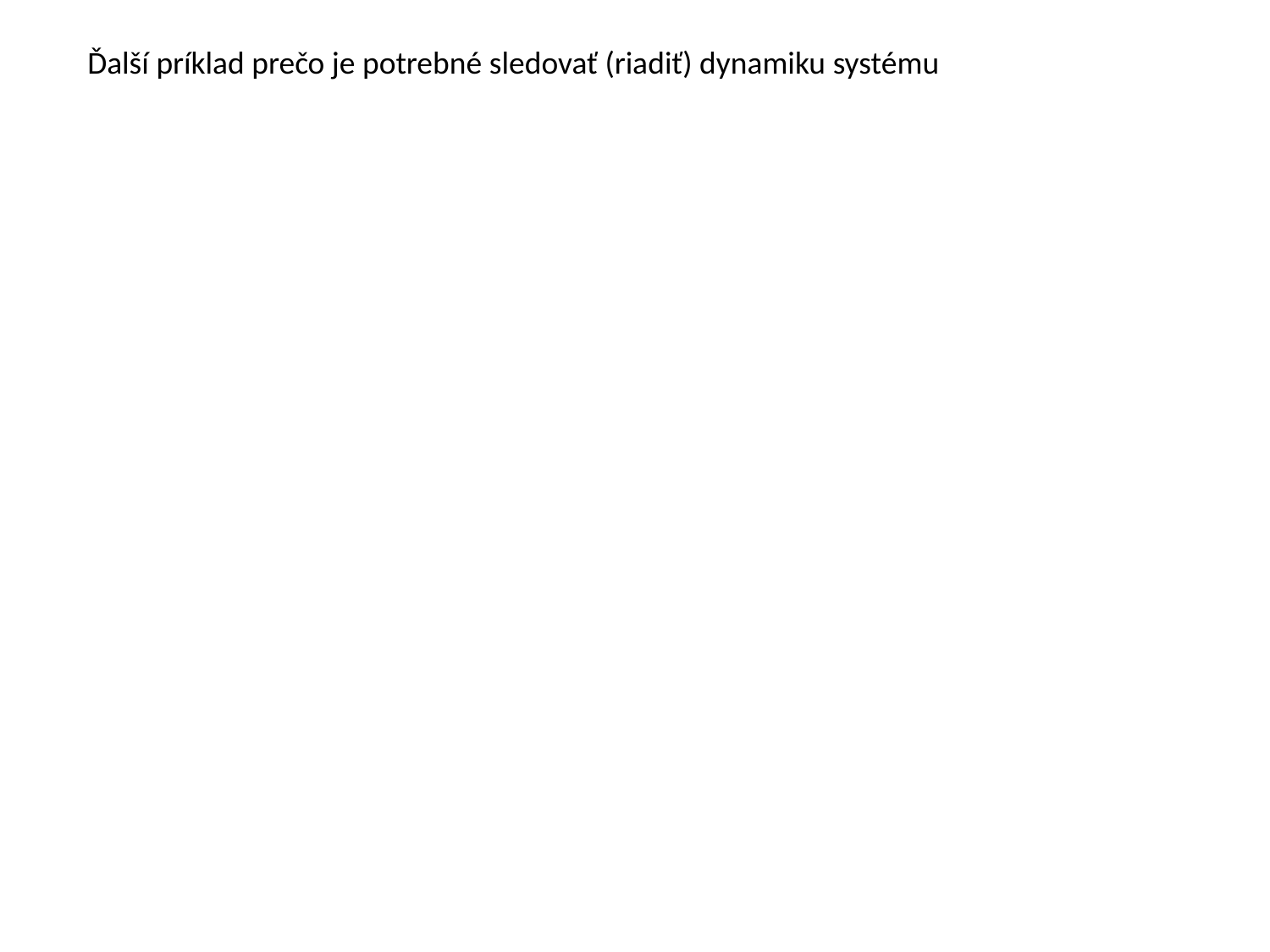

Ďalší príklad prečo je potrebné sledovať (riadiť) dynamiku systému